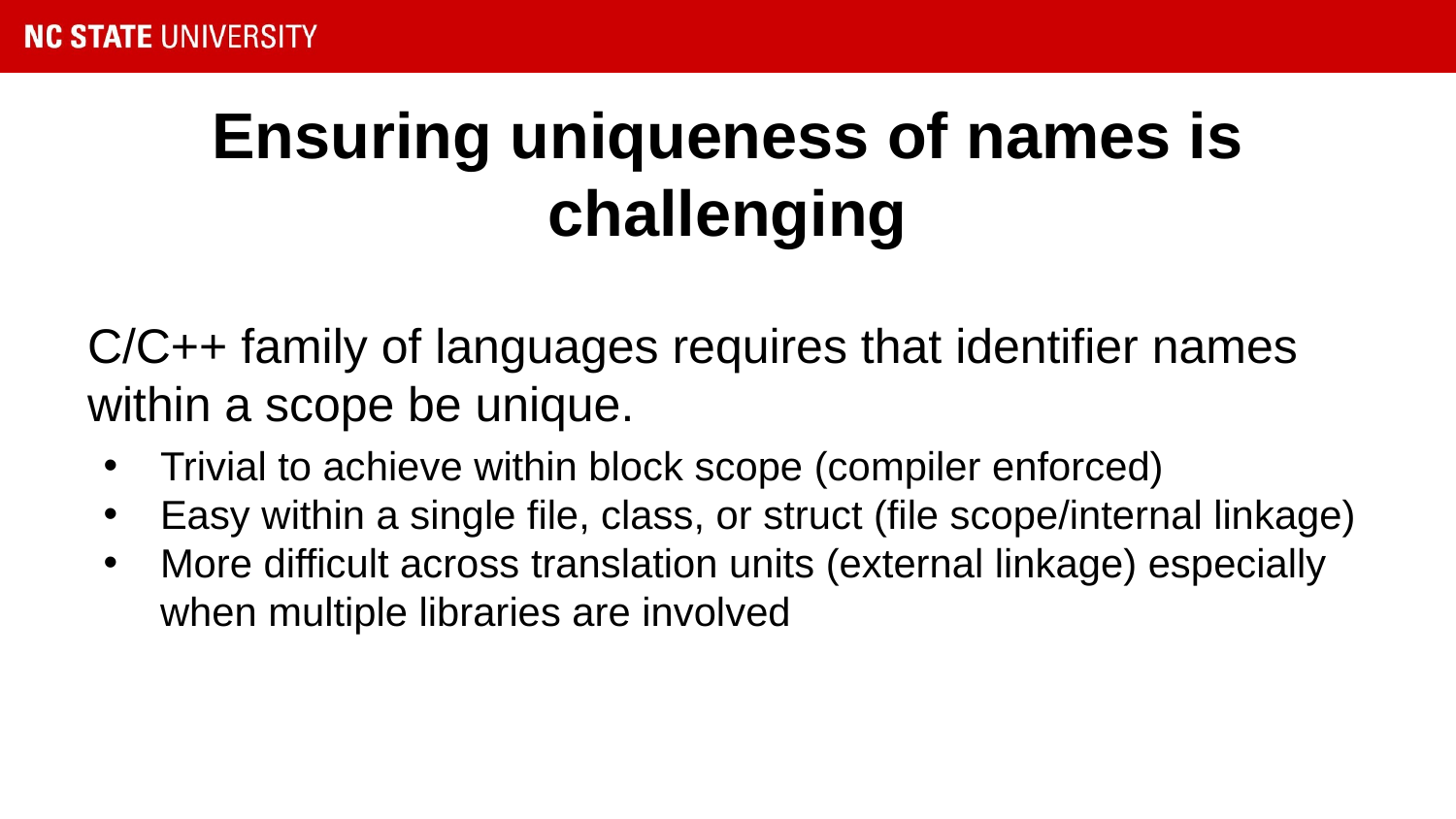

# Ensuring uniqueness of names is challenging
C/C++ family of languages requires that identifier names within a scope be unique.
Trivial to achieve within block scope (compiler enforced)
Easy within a single file, class, or struct (file scope/internal linkage)
More difficult across translation units (external linkage) especially when multiple libraries are involved